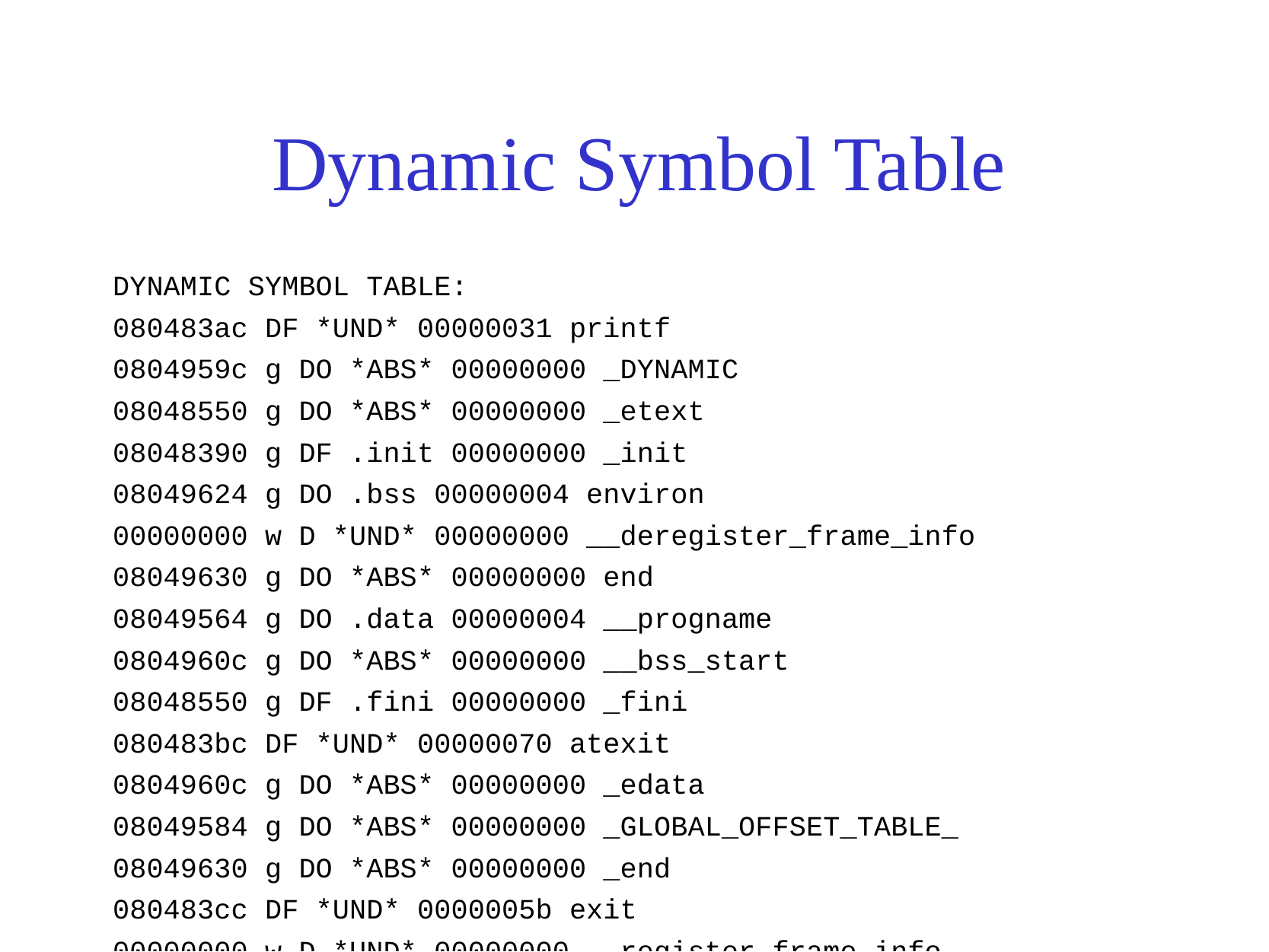

# Dynamic Symbol Table
DYNAMIC SYMBOL TABLE:
080483ac DF *UND* 00000031 printf
0804959c g DO *ABS* 00000000 _DYNAMIC
08048550 g DO *ABS* 00000000 _etext
08048390 g DF .init 00000000 _init
08049624 g DO .bss 00000004 environ
00000000 w D *UND* 00000000 __deregister_frame_info
08049630 g DO *ABS* 00000000 end
08049564 g DO .data 00000004 __progname
0804960c g DO *ABS* 00000000 __bss_start
08048550 g DF .fini 00000000 _fini
080483bc DF *UND* 00000070 atexit
0804960c g DO *ABS* 00000000 _edata
08049584 g DO *ABS* 00000000 _GLOBAL_OFFSET_TABLE_
08049630 g DO *ABS* 00000000 _end
080483cc DF *UND* 0000005b exit
00000000 w D *UND* 00000000 __register_frame_info